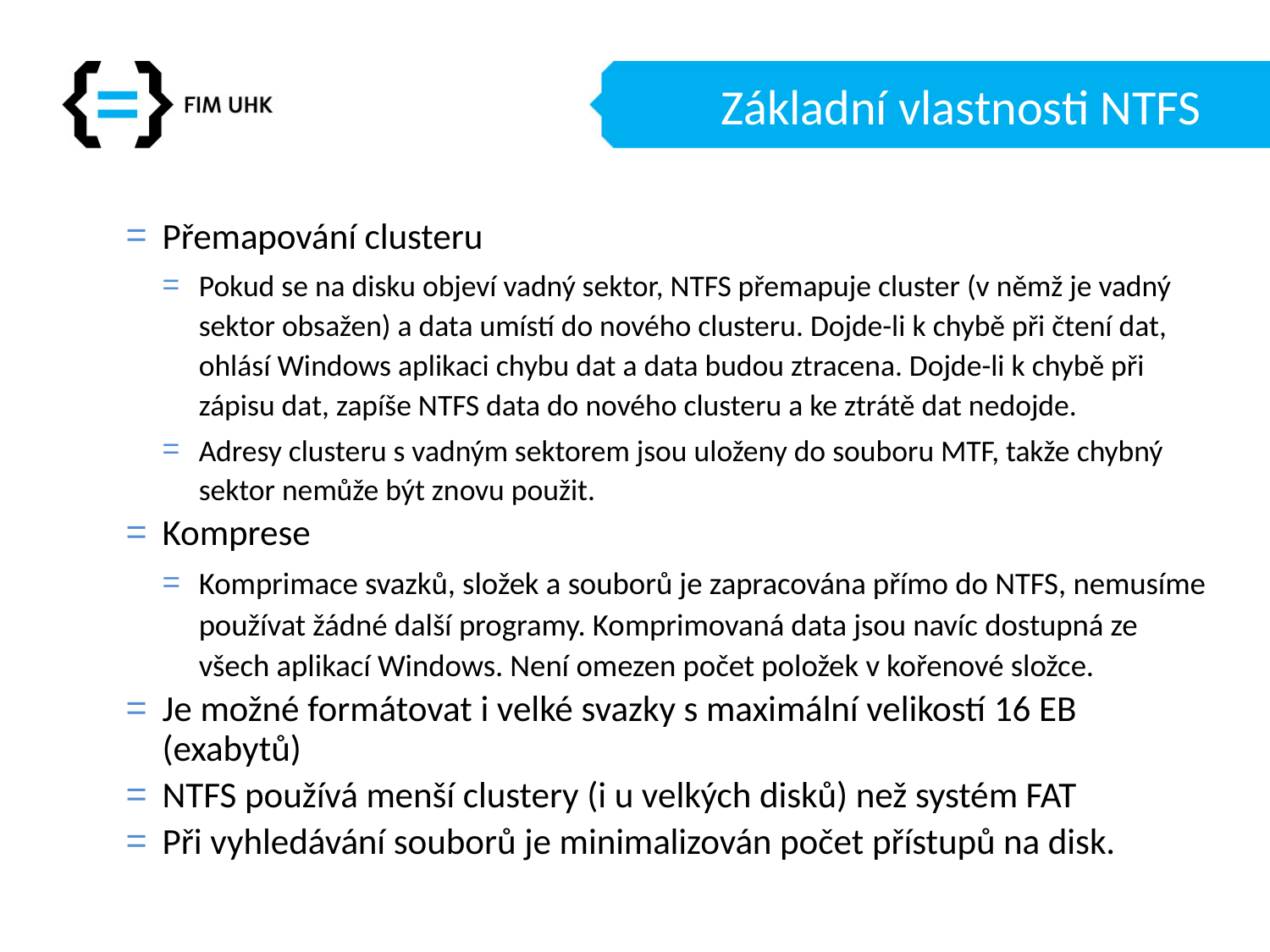

# Základní vlastnosti NTFS
Přemapování clusteru
Pokud se na disku objeví vadný sektor, NTFS přemapuje cluster (v němž je vadný sektor obsažen) a data umístí do nového clusteru. Dojde-li k chybě při čtení dat, ohlásí Windows aplikaci chybu dat a data budou ztracena. Dojde-li k chybě při zápisu dat, zapíše NTFS data do nového clusteru a ke ztrátě dat nedojde.
Adresy clusteru s vadným sektorem jsou uloženy do souboru MTF, takže chybný sektor nemůže být znovu použit.
Komprese
Komprimace svazků, složek a souborů je zapracována přímo do NTFS, nemusíme používat žádné další programy. Komprimovaná data jsou navíc dostupná ze všech aplikací Windows. Není omezen počet položek v kořenové složce.
Je možné formátovat i velké svazky s maximální velikostí 16 EB (exabytů)
NTFS používá menší clustery (i u velkých disků) než systém FAT
Při vyhledávání souborů je minimalizován počet přístupů na disk.